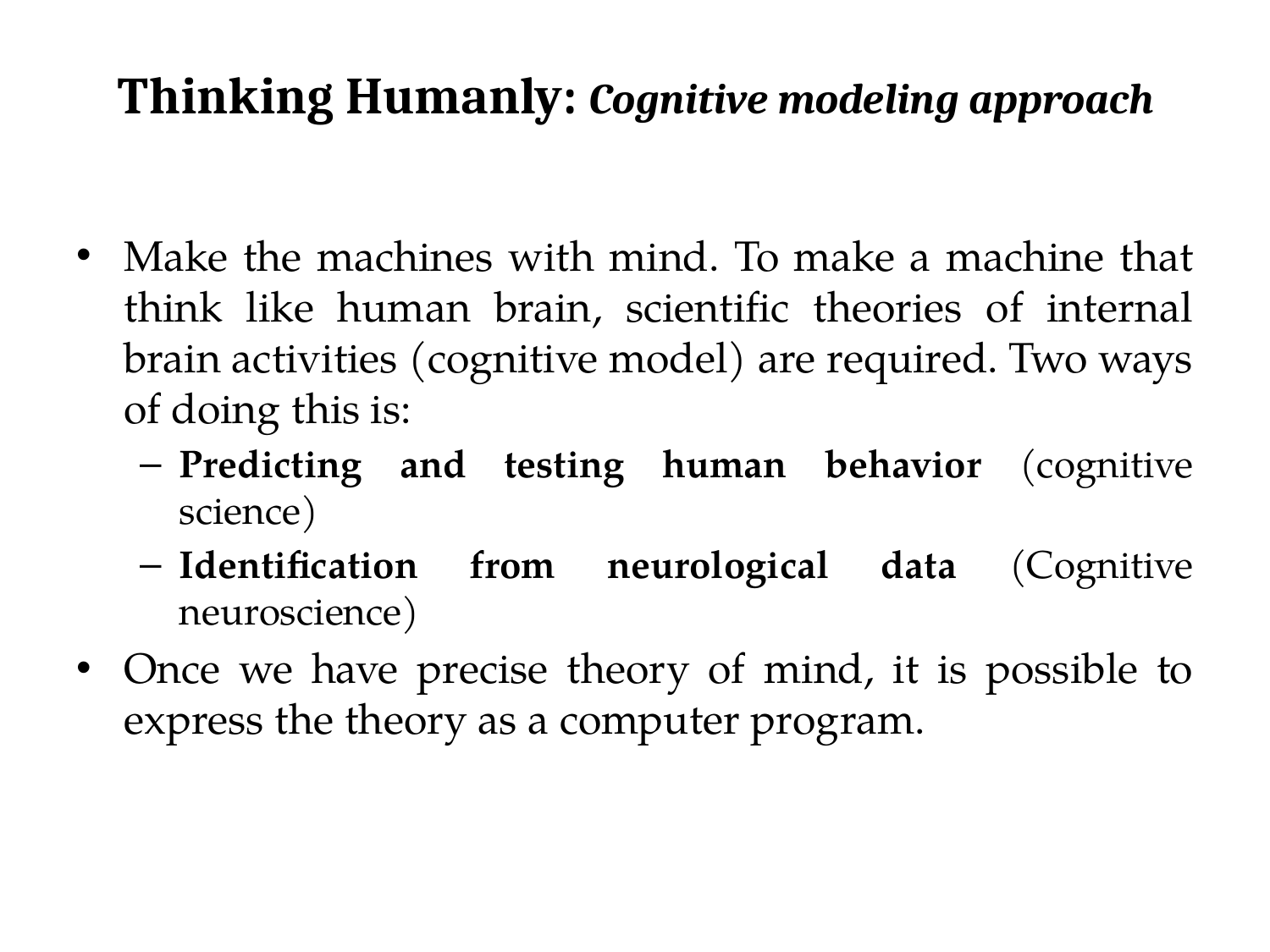

# Thinking Humanly: Cognitive modeling approach
Make the machines with mind. To make a machine that think like human brain, scientific theories of internal brain activities (cognitive model) are required. Two ways of doing this is:
Predicting and testing human behavior (cognitive science)
Identification from neurological data (Cognitive neuroscience)
Once we have precise theory of mind, it is possible to express the theory as a computer program.